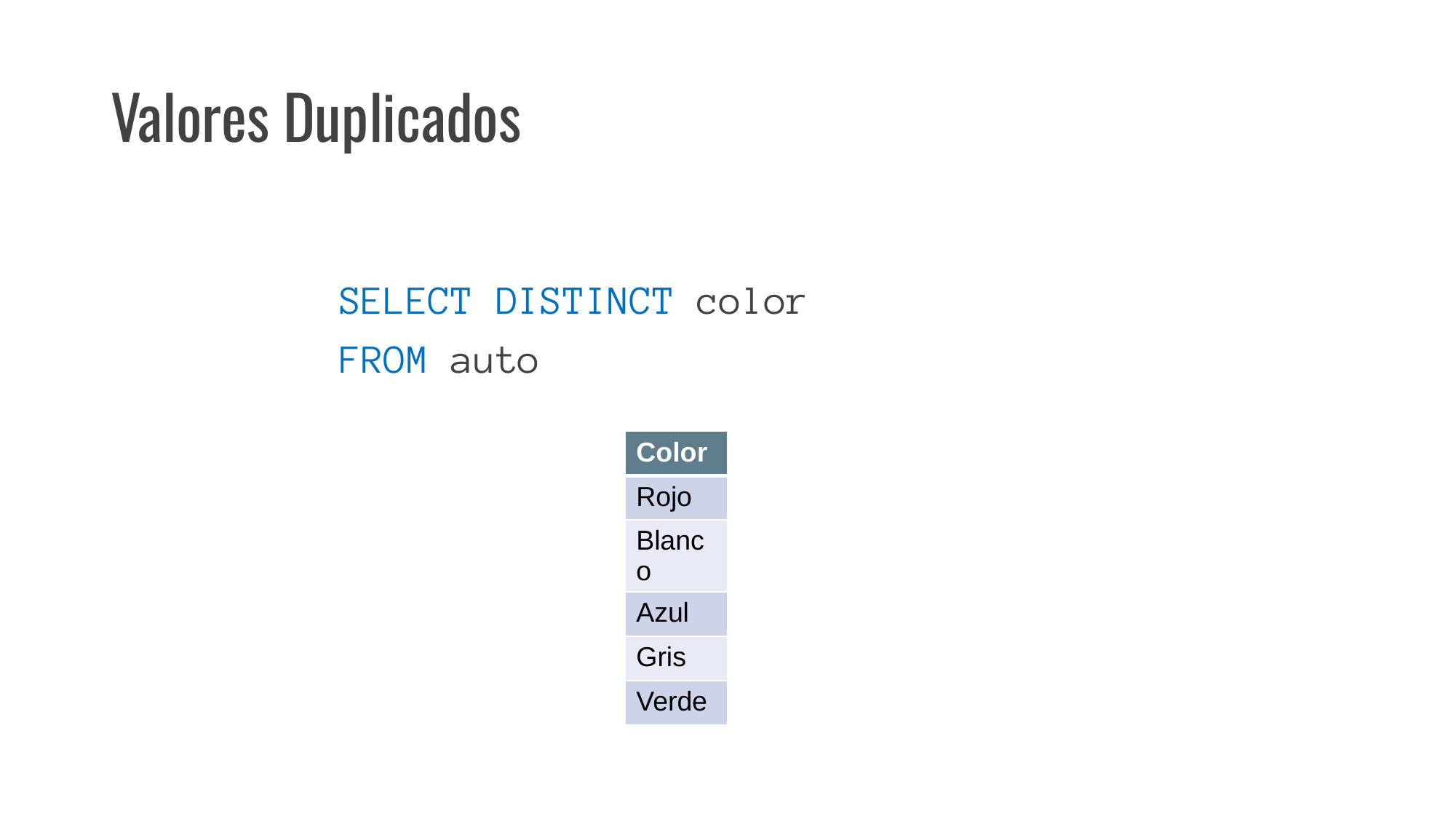

# Valores Duplicados
SELECT DISTINCT color
FROM auto
| Color |
| --- |
| Rojo |
| Blanco |
| Azul |
| Gris |
| Verde |